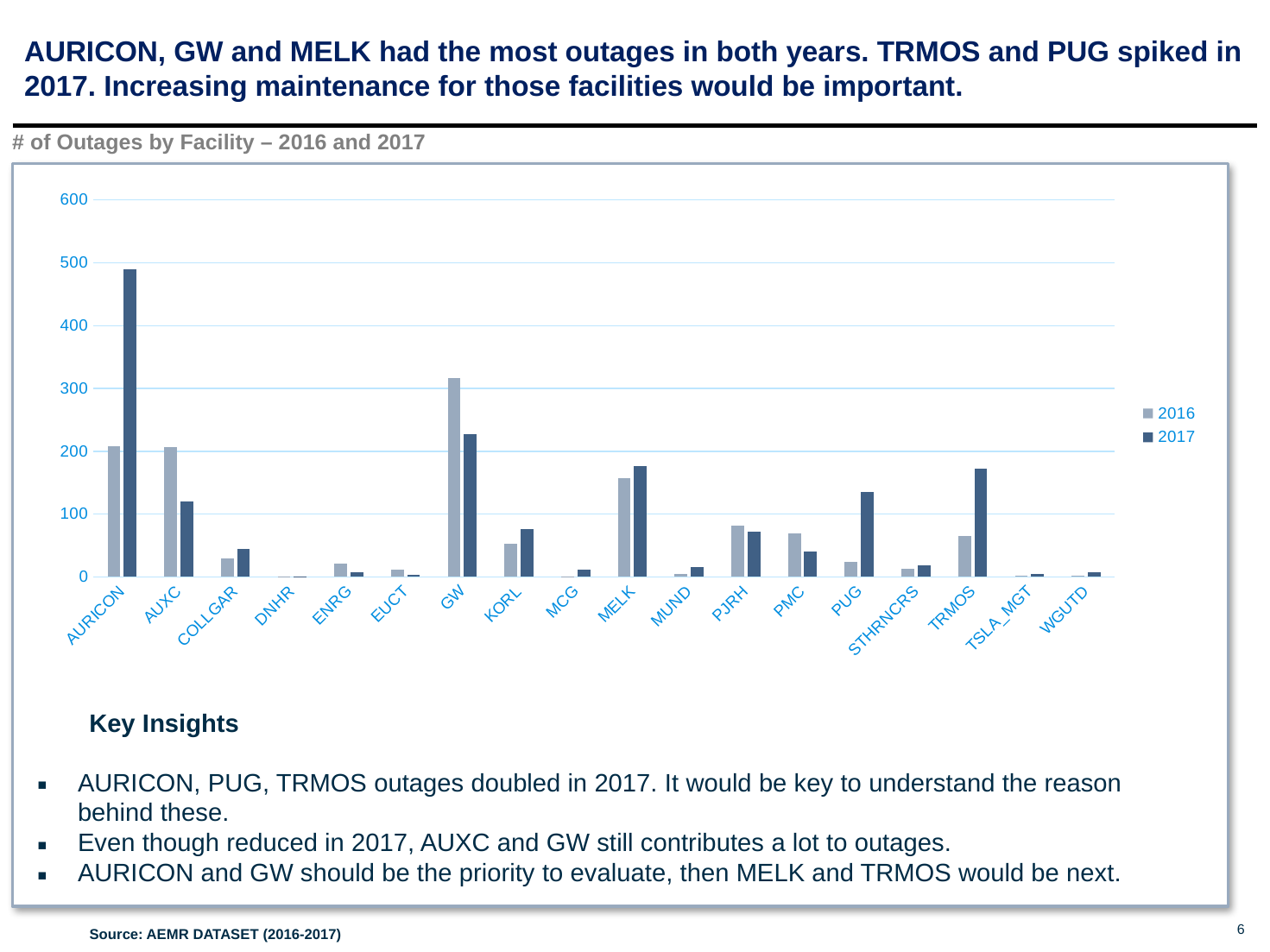

# AURICON, GW and MELK had the most outages in both years. TRMOS and PUG spiked in 2017. Increasing maintenance for those facilities would be important.
# of Outages by Facility – 2016 and 2017

### Chart

| Category | 2016 | 2017 |
|---|---|---|
| AURICON | 208.01789187086737 | 490.0260416666667 |
| AUXC | 206.03918613413714 | 119.99728629579376 |
| COLLGAR | 28.999060402684563 | 45.00339092523817 |
| DNHR | 1.0 | 1.0 |
| ENRG | 21.001420454545453 | 6.999635169646115 |
| EUCT | 11.00169779286927 | 2.9999999999999996 |
| GW | 316.9929563292413 | 226.99741602067184 |
| KORL | 53.00170536534173 | 76.00584700341075 |
| MCG | 1.0 | 12.00106518960375 |
| MELK | 157.00684072511686 | 176.99879538805712 |
| MUND | 4.0 | 15.001129092961987 |
| PJRH | 81.00151494284535 | 72.00238059812528 |
| PMC | 69.00204886932767 | 40.00028326605764 |
| PUG | 23.99852854620365 | 135.0 |
| STHRNCRS | 13.0 | 18.00123001230012 |
| TRMOS | 65.00158227848101 | 171.9804593760713 |
| TSLA_MGT | 2.0 | 4.000470920649871 |
| WGUTD | 2.0 | 8.000361532899493 |
Key Insights
AURICON, PUG, TRMOS outages doubled in 2017. It would be key to understand the reason behind these.
Even though reduced in 2017, AUXC and GW still contributes a lot to outages.
AURICON and GW should be the priority to evaluate, then MELK and TRMOS would be next.
Source: AEMR DATASET (2016-2017)